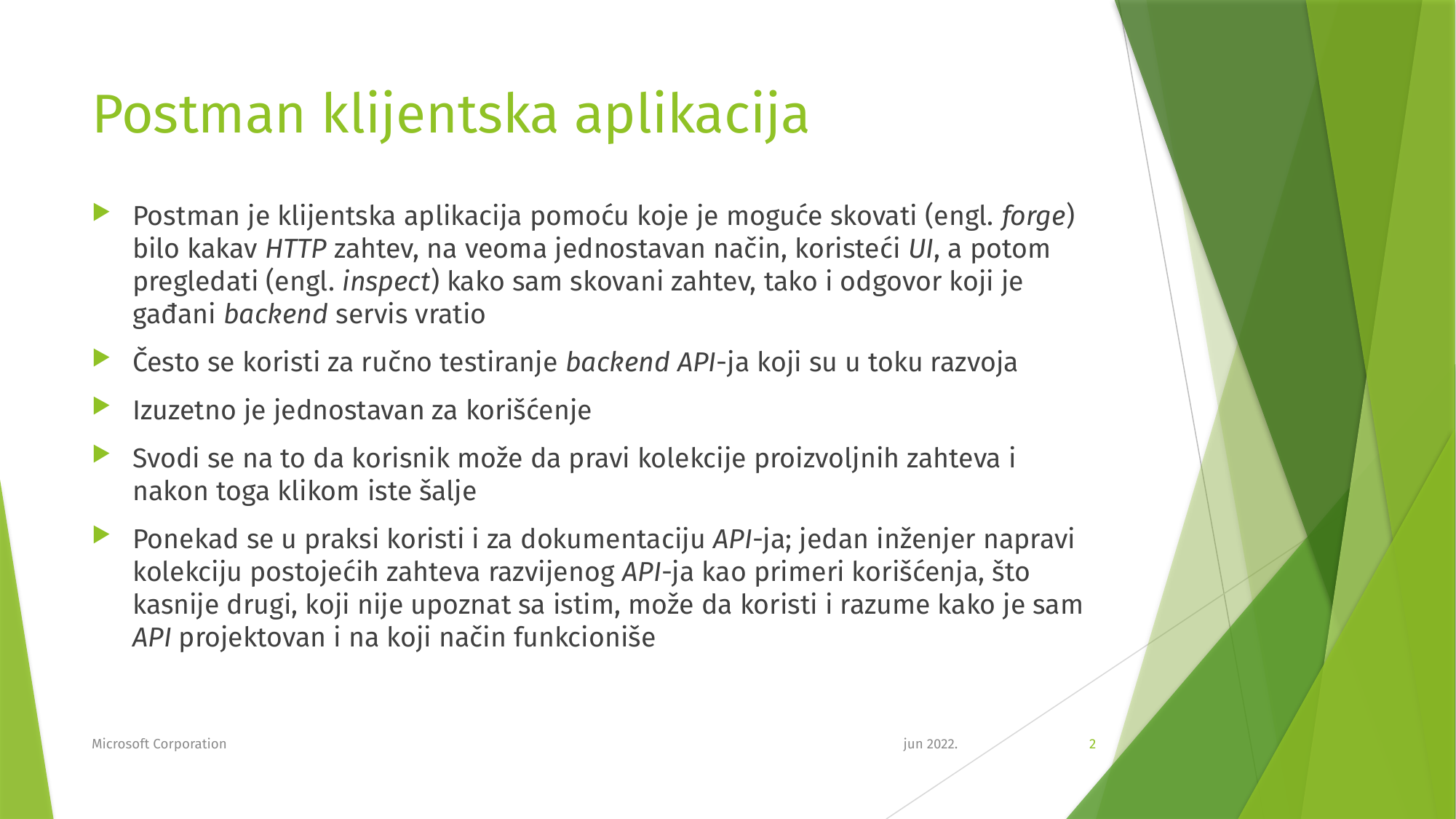

# Postman klijentska aplikacija
Postman je klijentska aplikacija pomoću koje je moguće skovati (engl. forge) bilo kakav HTTP zahtev, na veoma jednostavan način, koristeći UI, a potom pregledati (engl. inspect) kako sam skovani zahtev, tako i odgovor koji je gađani backend servis vratio
Često se koristi za ručno testiranje backend API-ja koji su u toku razvoja
Izuzetno je jednostavan za korišćenje
Svodi se na to da korisnik može da pravi kolekcije proizvoljnih zahteva i nakon toga klikom iste šalje
Ponekad se u praksi koristi i za dokumentaciju API-ja; jedan inženjer napravi kolekciju postojećih zahteva razvijenog API-ja kao primeri korišćenja, što kasnije drugi, koji nije upoznat sa istim, može da koristi i razume kako je sam API projektovan i na koji način funkcioniše
Microsoft Corporation
jun 2022.
2